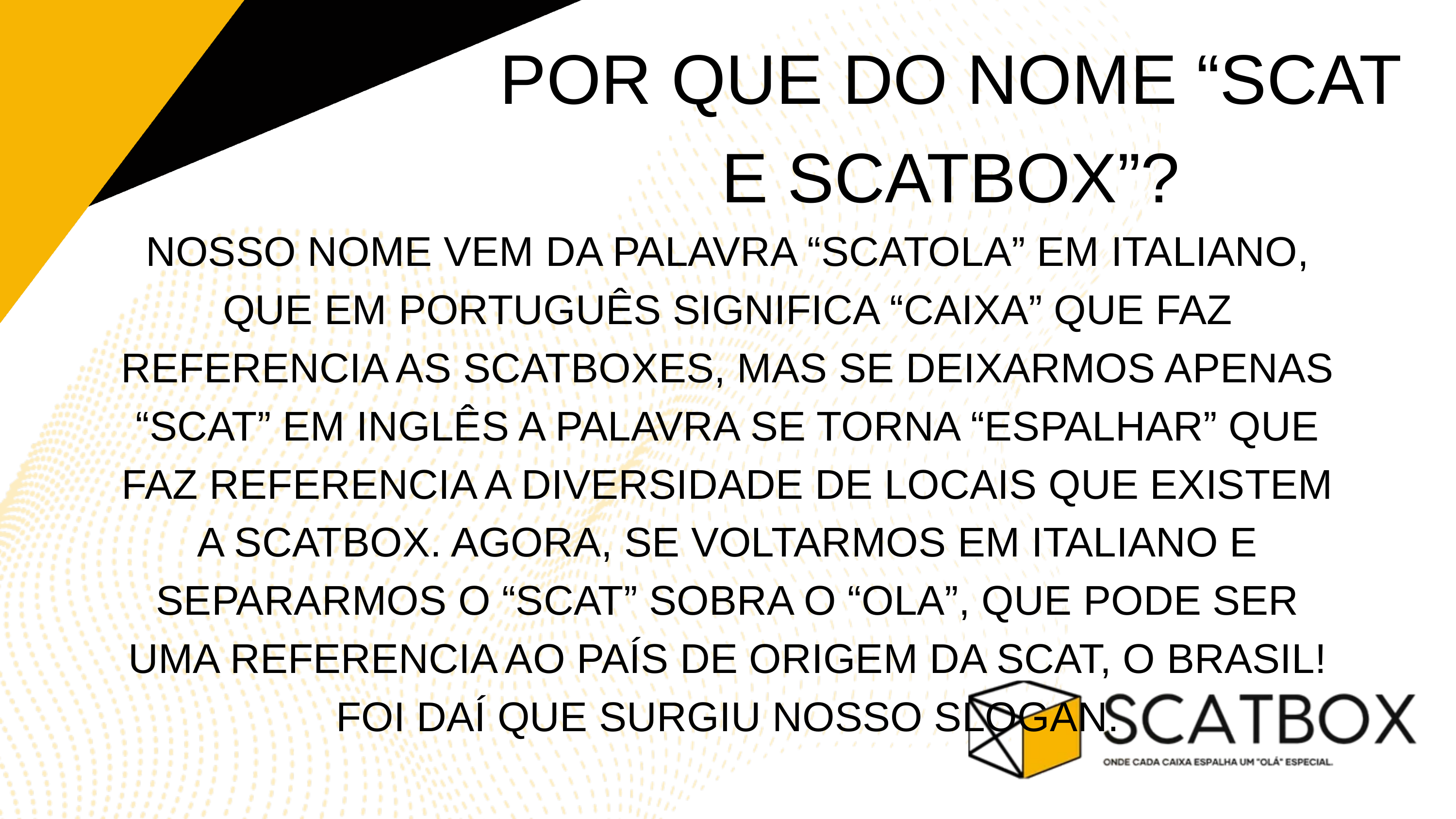

POR QUE DO NOME “SCAT E SCATBOX”?
NOSSO NOME VEM DA PALAVRA “SCATOLA” EM ITALIANO, QUE EM PORTUGUÊS SIGNIFICA “CAIXA” QUE FAZ REFERENCIA AS SCATBOXES, MAS SE DEIXARMOS APENAS “SCAT” EM INGLÊS A PALAVRA SE TORNA “ESPALHAR” QUE FAZ REFERENCIA A DIVERSIDADE DE LOCAIS QUE EXISTEM A SCATBOX. AGORA, SE VOLTARMOS EM ITALIANO E SEPARARMOS O “SCAT” SOBRA O “OLA”, QUE PODE SER UMA REFERENCIA AO PAÍS DE ORIGEM DA SCAT, O BRASIL! FOI DAÍ QUE SURGIU NOSSO SLOGAN.